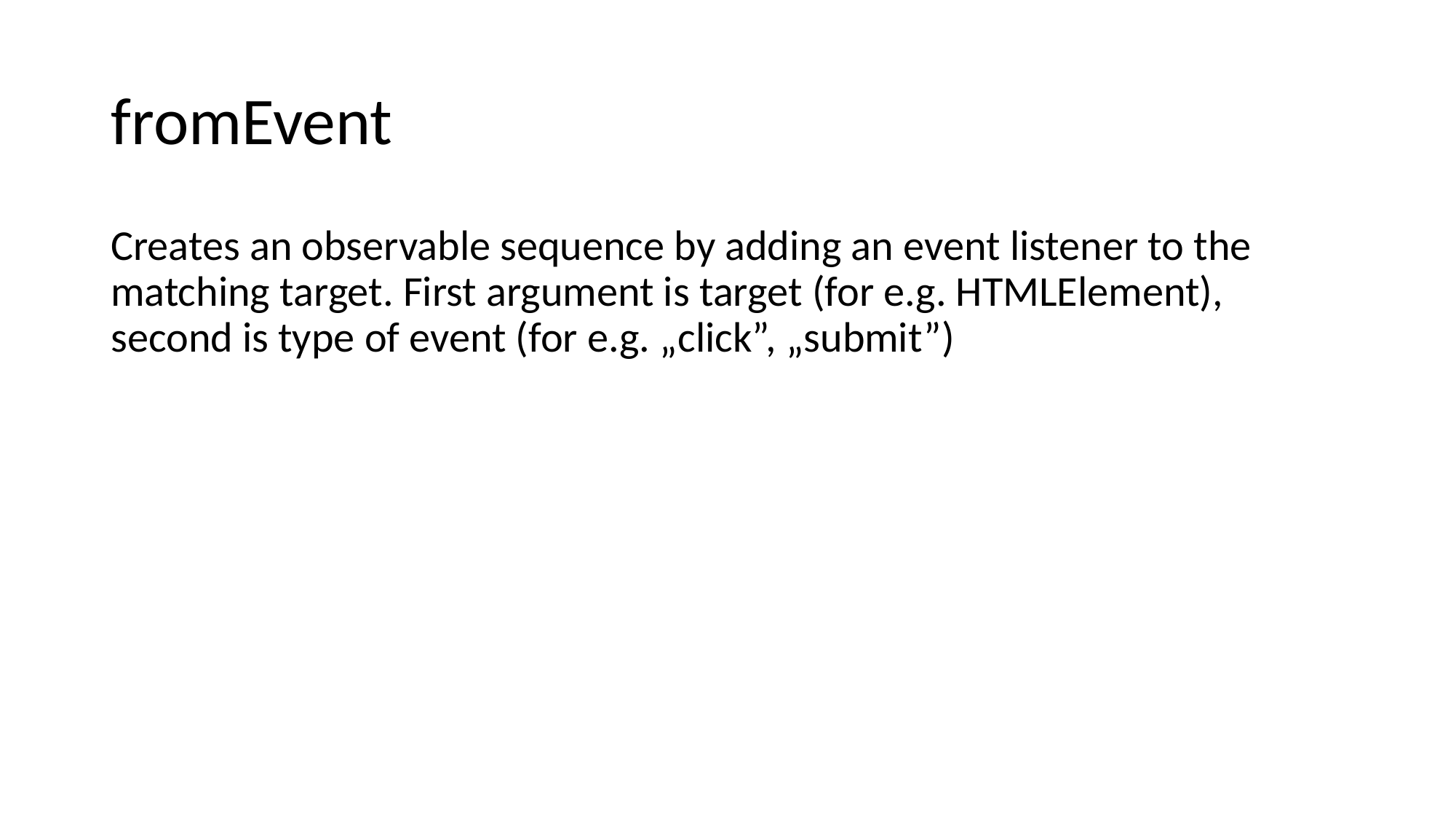

# fromEvent
Creates an observable sequence by adding an event listener to the matching target. First argument is target (for e.g. HTMLElement), second is type of event (for e.g. „click”, „submit”)